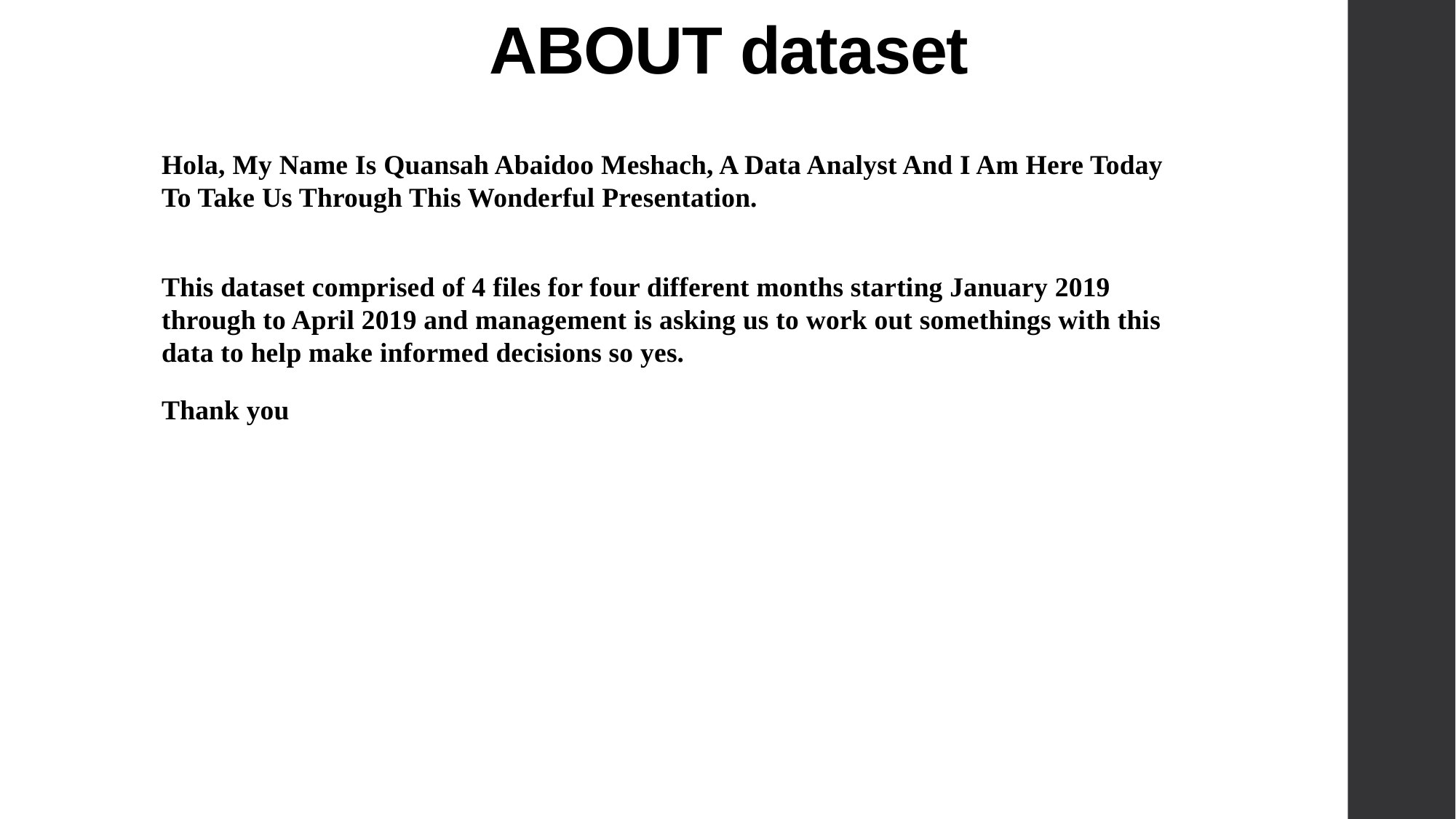

# ABOUT dataset
Hola, My Name Is Quansah Abaidoo Meshach, A Data Analyst And I Am Here Today To Take Us Through This Wonderful Presentation.
This dataset comprised of 4 files for four different months starting January 2019 through to April 2019 and management is asking us to work out somethings with this data to help make informed decisions so yes.
Thank you